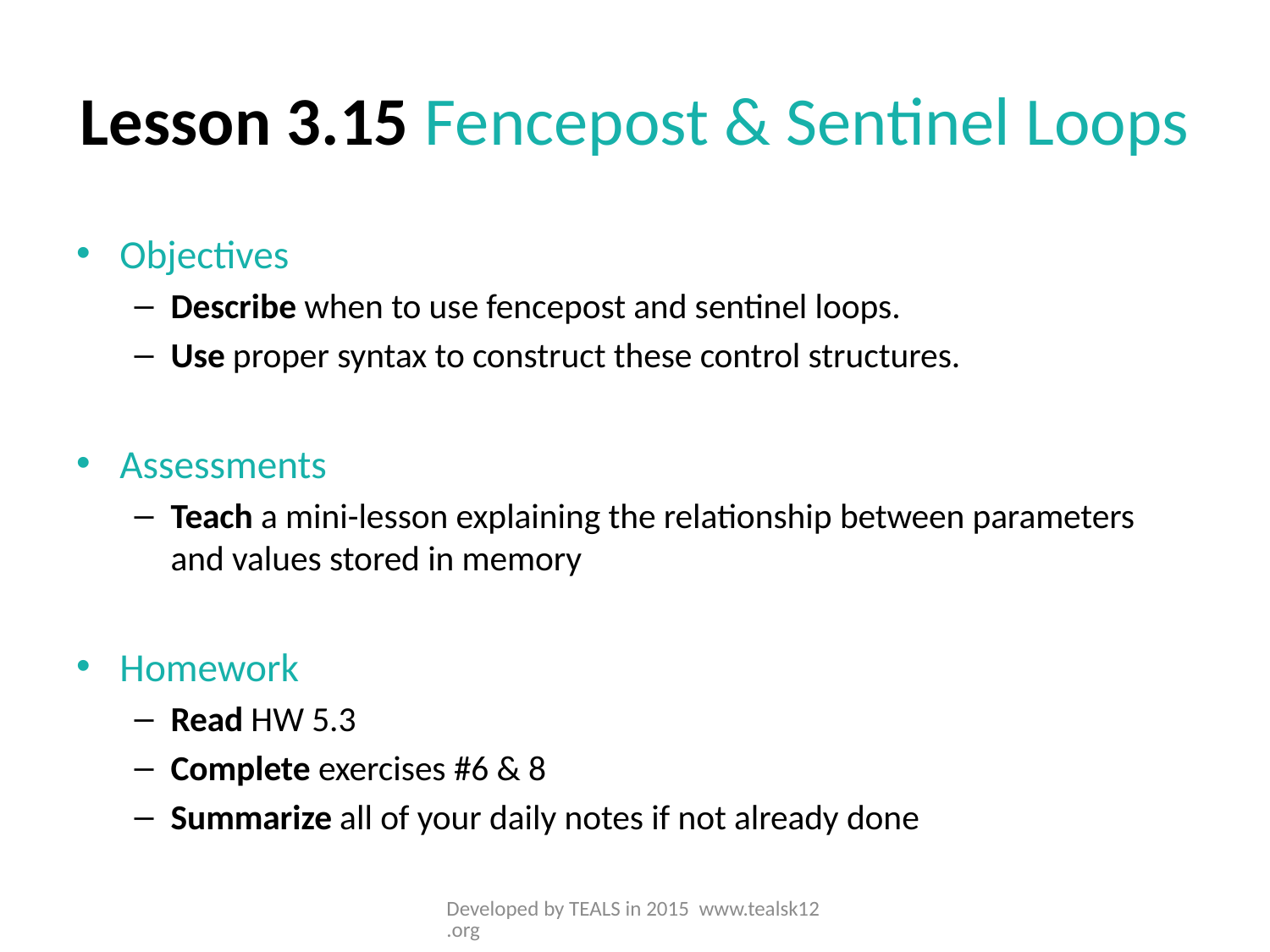

# Lesson 3.15 Fencepost & Sentinel Loops
Objectives
Describe when to use fencepost and sentinel loops.
Use proper syntax to construct these control structures.

Assessments
Teach a mini-lesson explaining the relationship between parameters and values stored in memory

Homework
Read HW 5.3
Complete exercises #6 & 8
Summarize all of your daily notes if not already done

Developed by TEALS in 2015  www.tealsk12.org